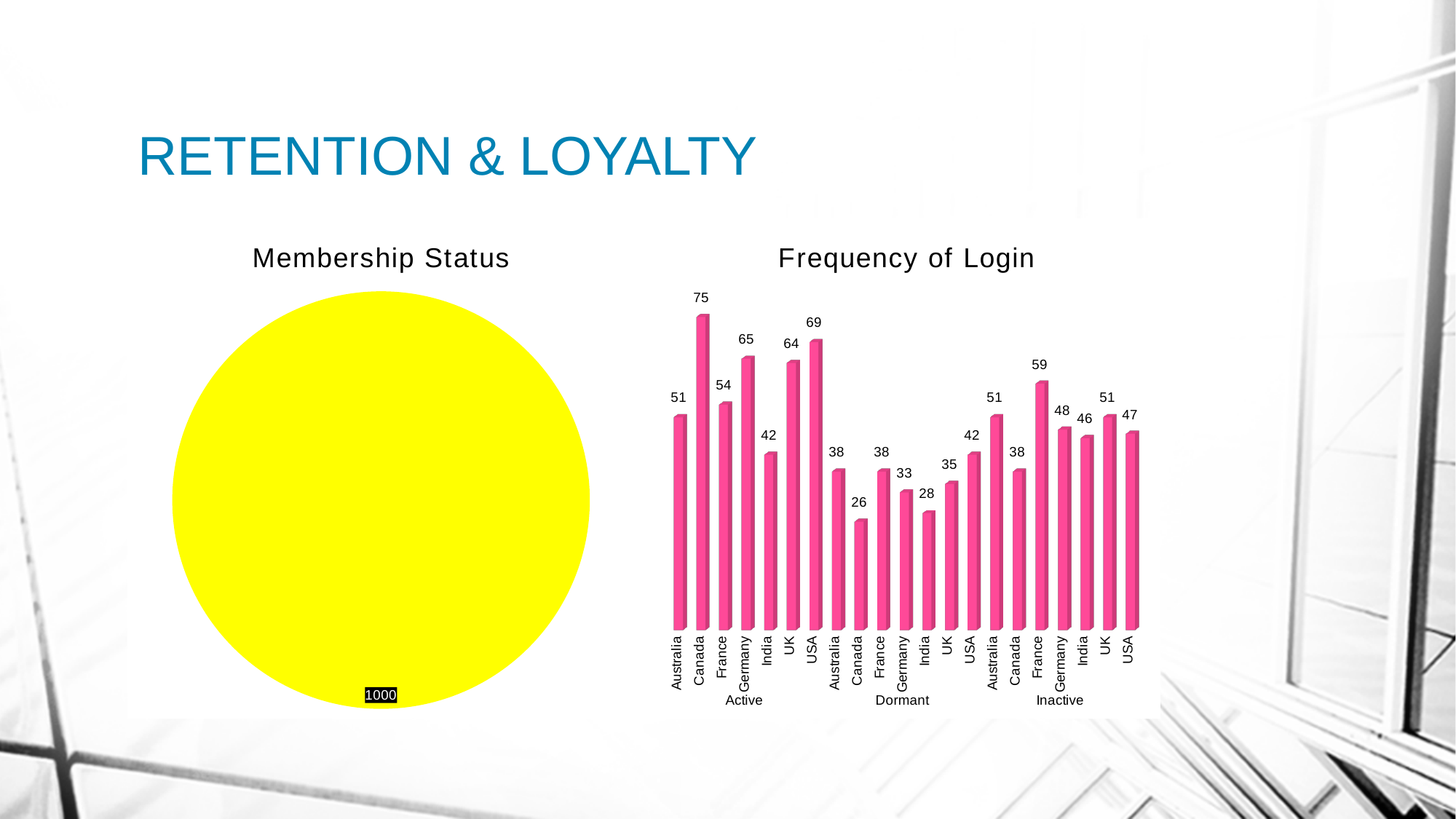

# RETENTION & LOYALTY

[unsupported chart]

[unsupported chart]